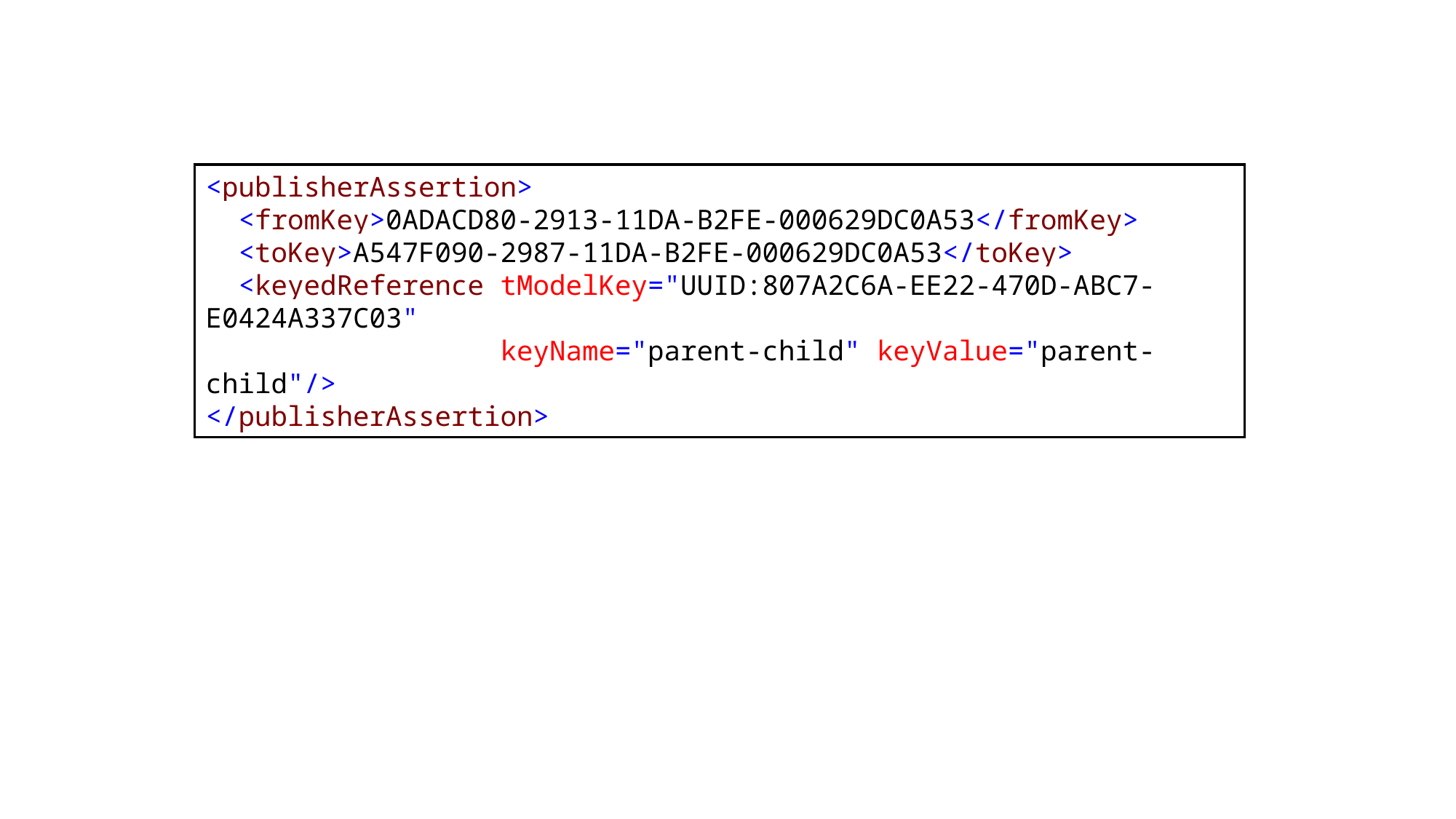

<publisherAssertion>
  <fromKey>0ADACD80-2913-11DA-B2FE-000629DC0A53</fromKey>
  <toKey>A547F090-2987-11DA-B2FE-000629DC0A53</toKey>
  <keyedReference tModelKey="UUID:807A2C6A-EE22-470D-ABC7-E0424A337C03"
                  keyName="parent-child" keyValue="parent-child"/>
</publisherAssertion>